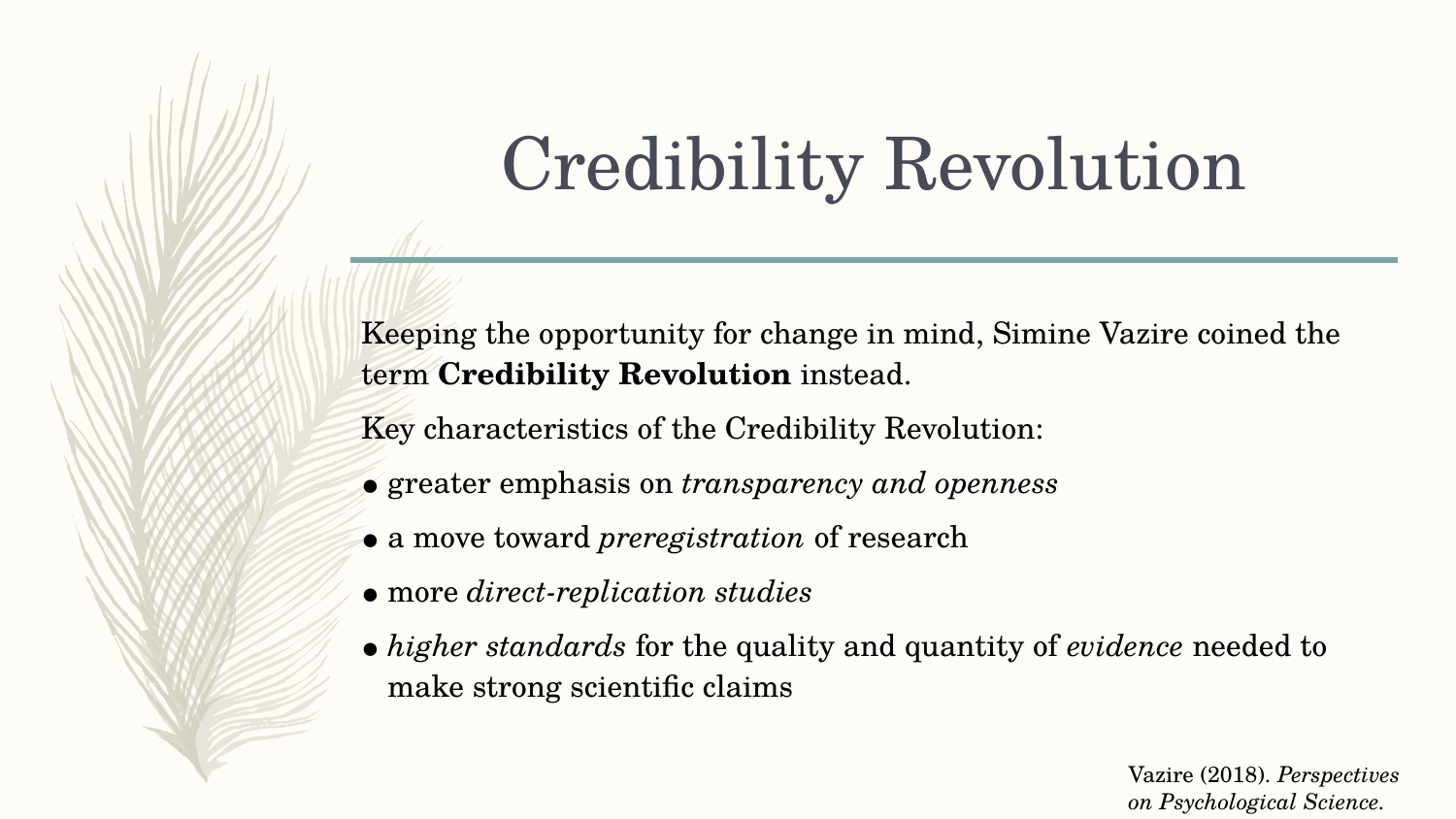

Credibility Revolution

Keeping the opportunity for change in mind, Simine Vazire coined the term Credibility Revolution instead.
Key characteristics of the Credibility Revolution:
greater emphasis on transparency and openness
a move toward preregistration of research
more direct-replication studies
higher standards for the quality and quantity of evidence needed to make strong scientific claims
Vazire (2018). Perspectives on Psychological Science.